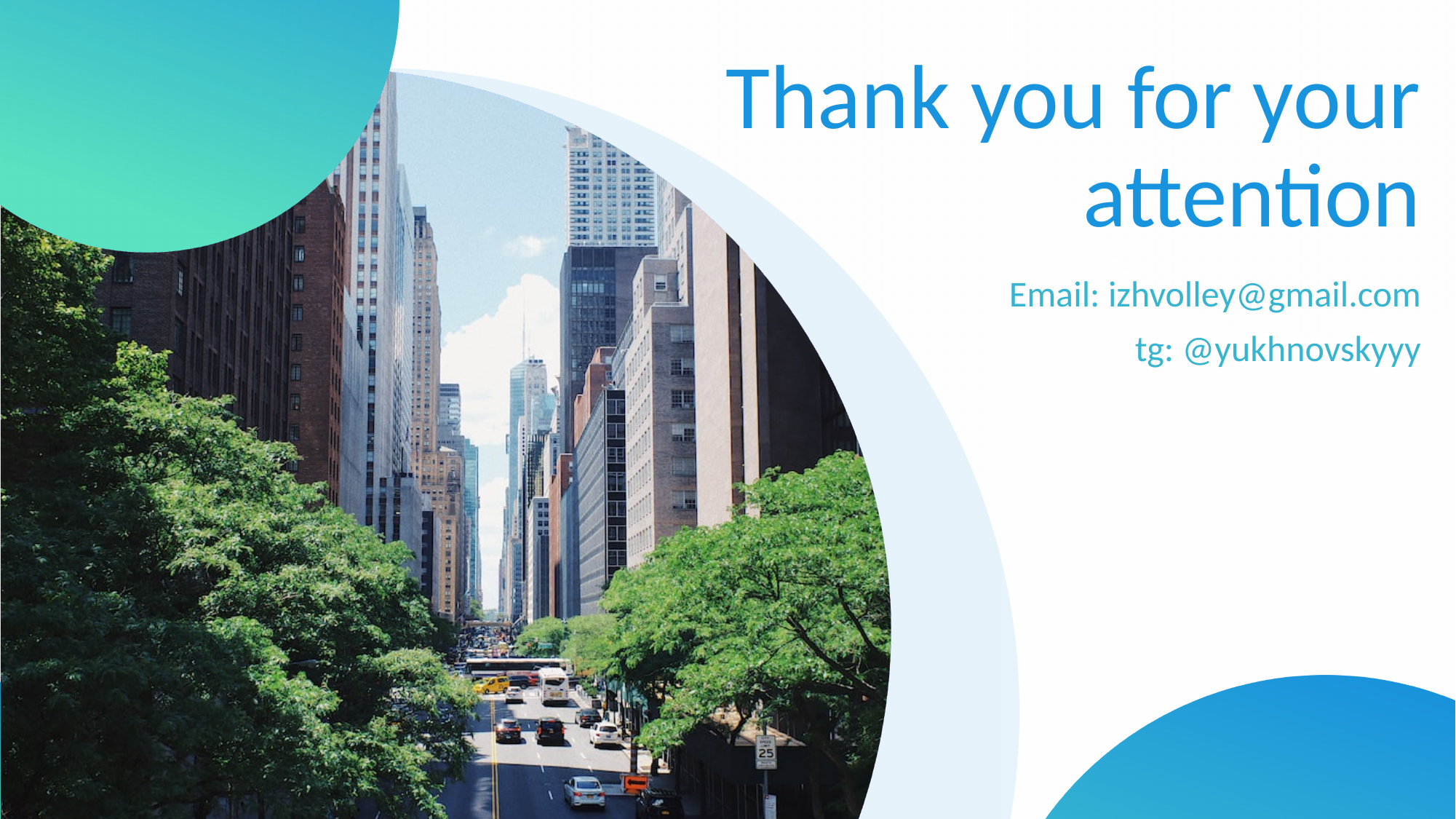

# Thank you for your attention
Email: izhvolley@gmail.com
tg: @yukhnovskyyy